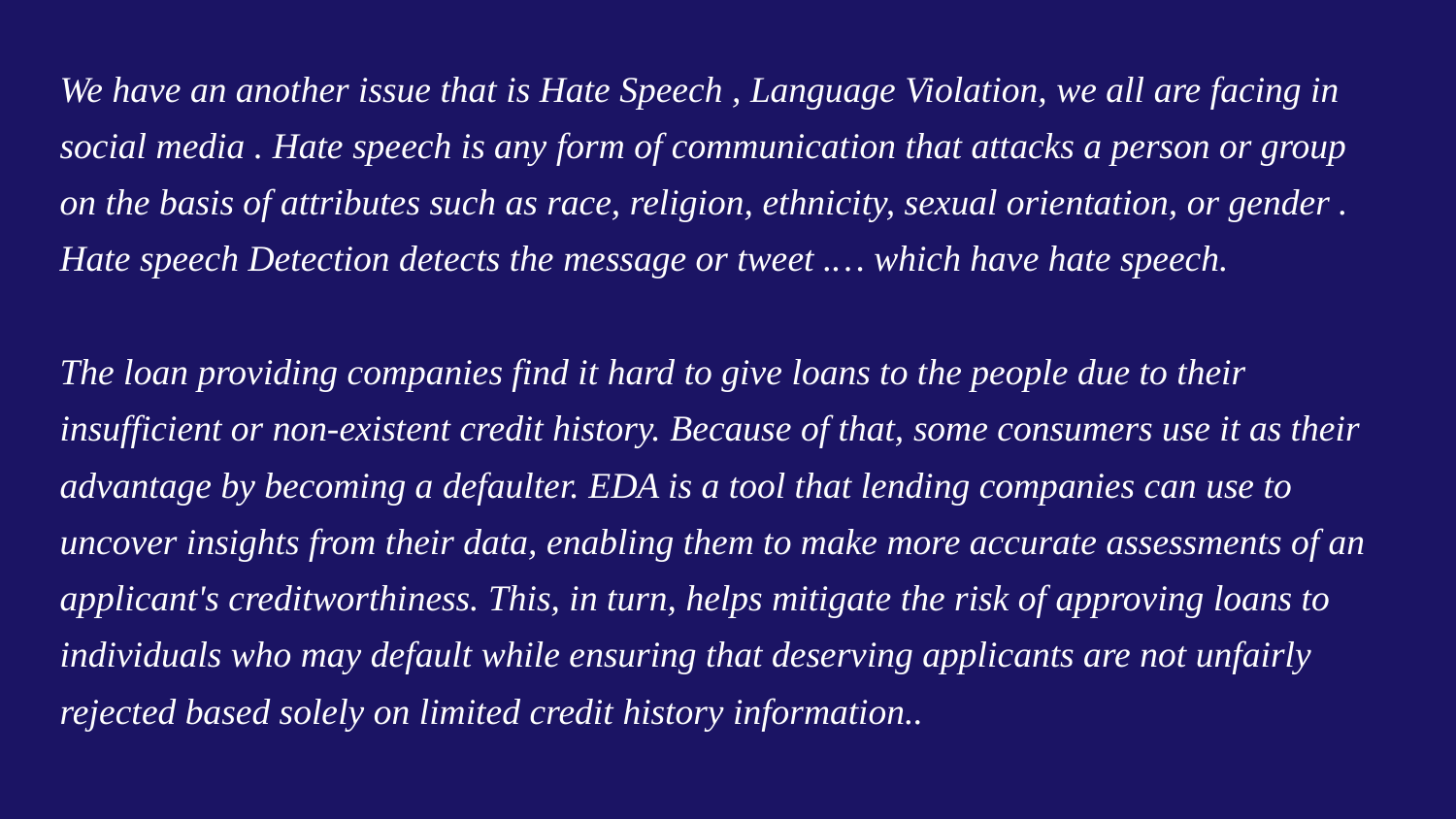

# We have an another issue that is Hate Speech , Language Violation, we all are facing in social media . Hate speech is any form of communication that attacks a person or group on the basis of attributes such as race, religion, ethnicity, sexual orientation, or gender . Hate speech Detection detects the message or tweet .… which have hate speech. The loan providing companies find it hard to give loans to the people due to their insufficient or non-existent credit history. Because of that, some consumers use it as their advantage by becoming a defaulter. EDA is a tool that lending companies can use to uncover insights from their data, enabling them to make more accurate assessments of an applicant's creditworthiness. This, in turn, helps mitigate the risk of approving loans to individuals who may default while ensuring that deserving applicants are not unfairly rejected based solely on limited credit history information..